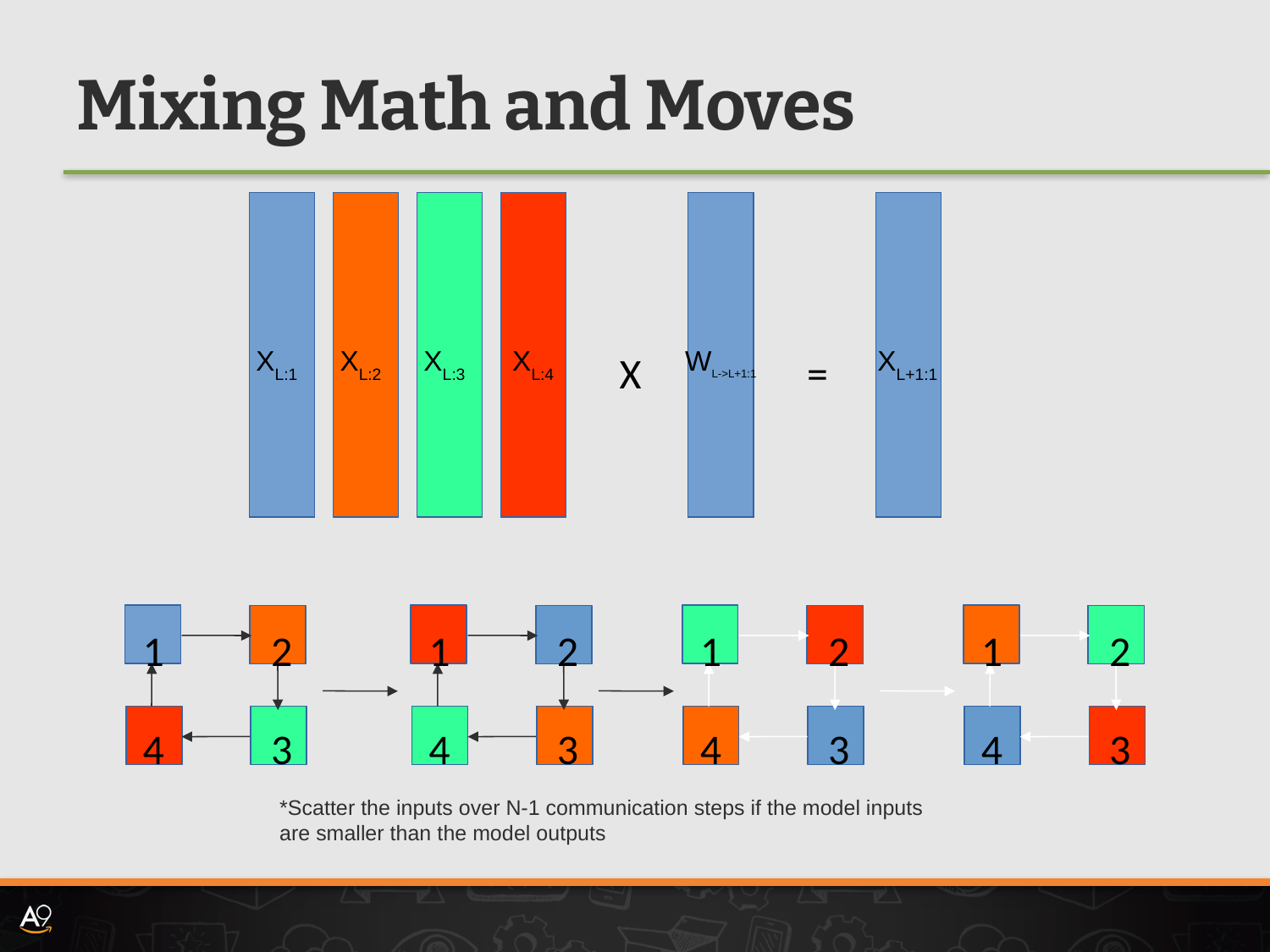

# Mixing Math and Moves
W1

W1

W1

XL:1
XL:2
XL:3
XL:4
WL->L+1:1
XL+1:1
X
=

1
2
1
2
1
2
1
2

4
3
4
3
4
3
4
3

*Scatter the inputs over N-1 communication steps if the model inputs are smaller than the model outputs